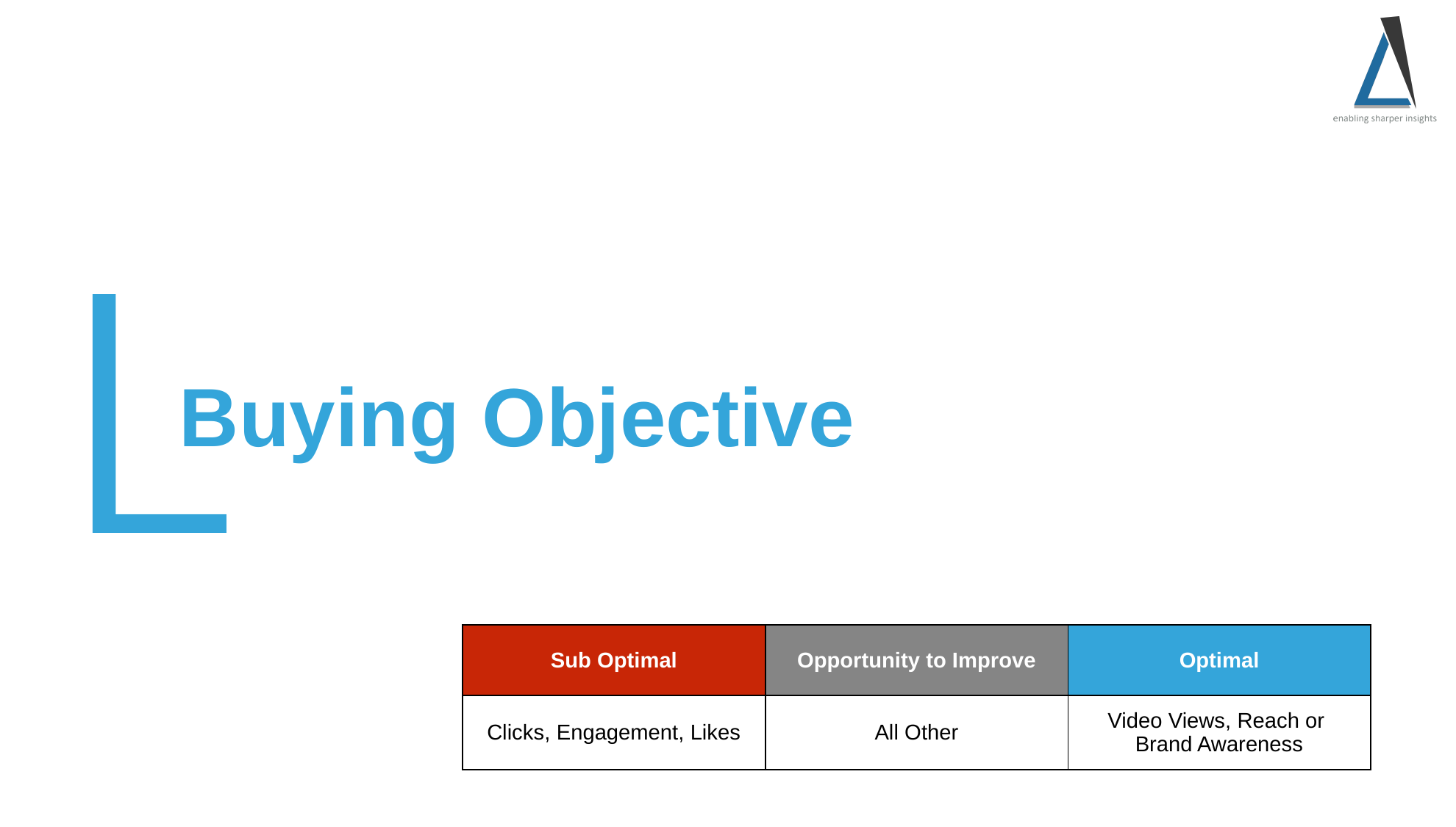

Buying Objective
| Sub Optimal | Opportunity to Improve | Optimal |
| --- | --- | --- |
| Clicks, Engagement, Likes | All Other | Video Views, Reach or Brand Awareness |